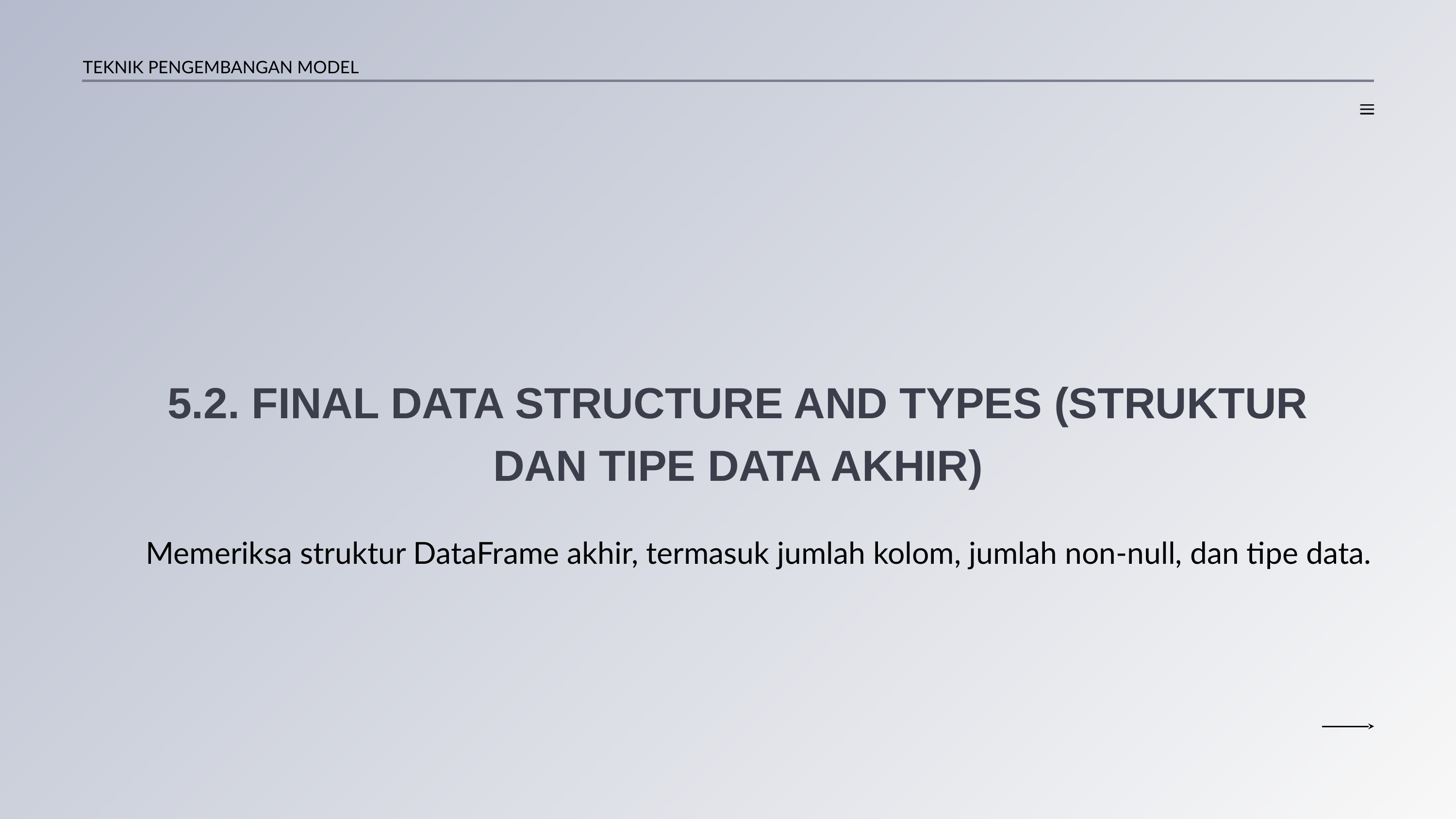

TEKNIK PENGEMBANGAN MODEL

5.2. FINAL DATA STRUCTURE AND TYPES (STRUKTUR DAN TIPE DATA AKHIR)

Memeriksa struktur DataFrame akhir, termasuk jumlah kolom, jumlah non-null, dan tipe data.